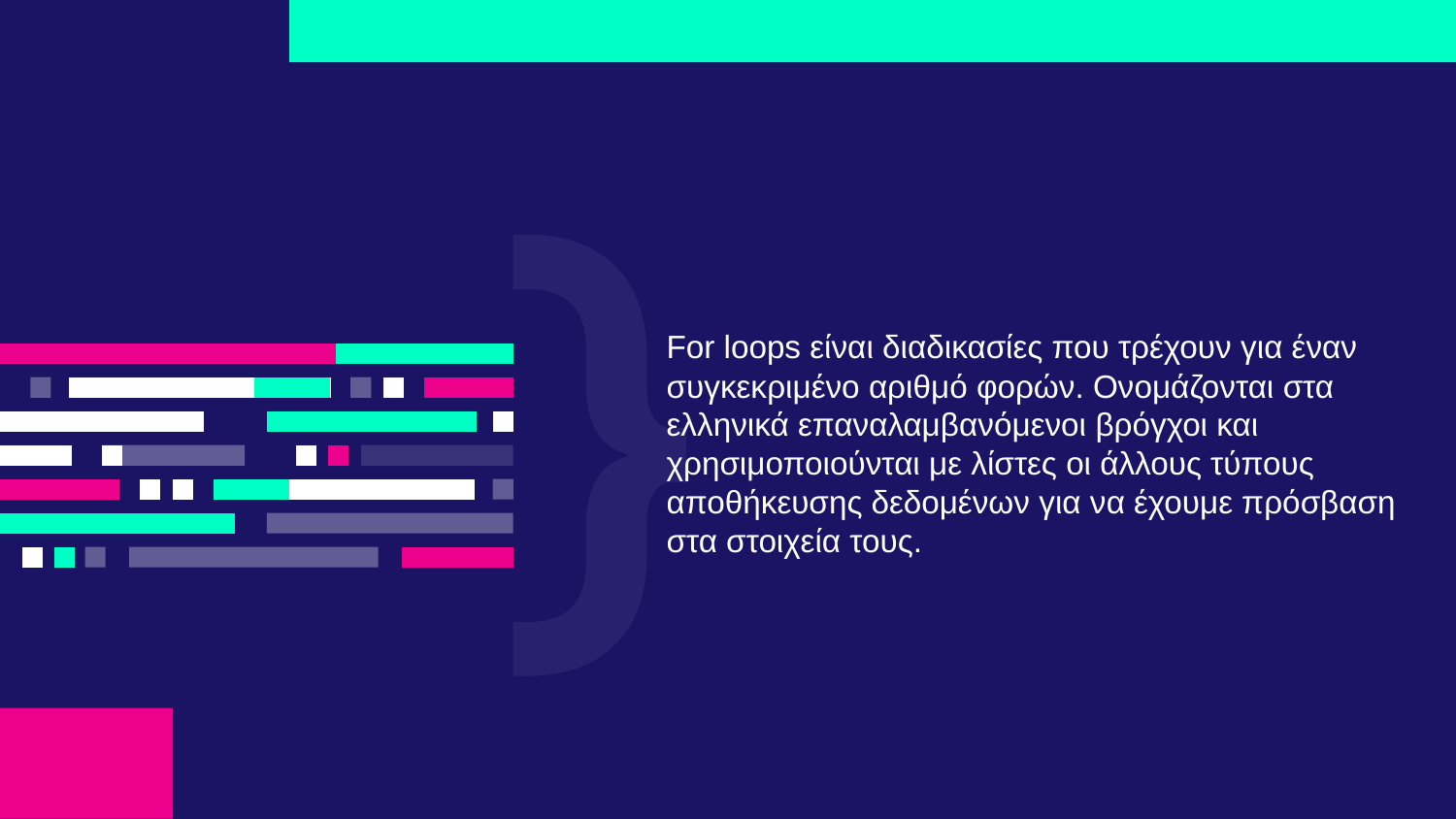

For loops είναι διαδικασίες που τρέχουν για έναν συγκεκριμένο αριθμό φορών. Ονομάζονται στα ελληνικά επαναλαμβανόμενοι βρόγχοι και χρησιμοποιούνται με λίστες οι άλλους τύπους αποθήκευσης δεδομένων για να έχουμε πρόσβαση στα στοιχεία τους.